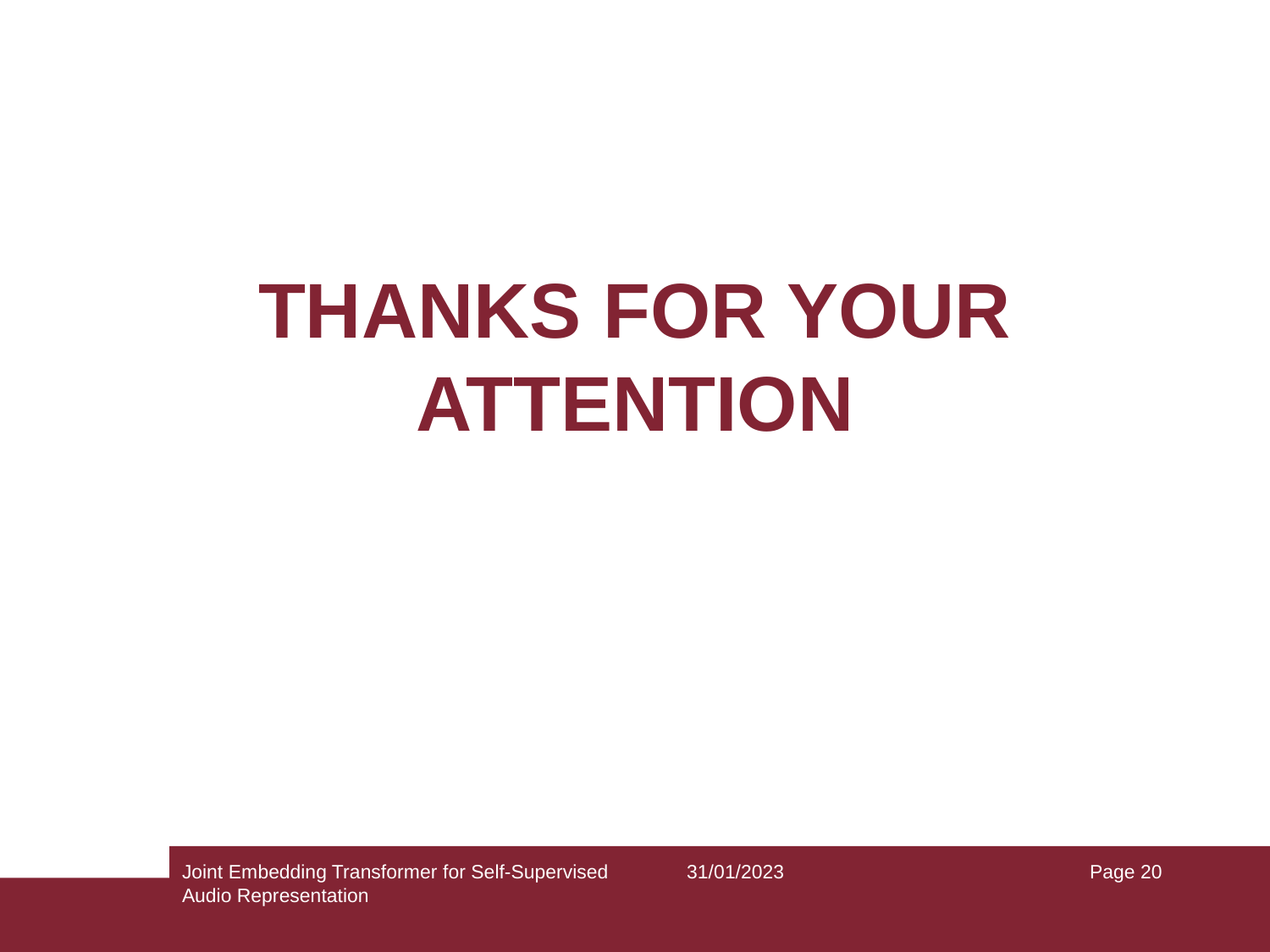

# THANKS FOR YOUR ATTENTION
Joint Embedding Transformer for Self-Supervised
Audio Representation
31/01/2023
Page 20